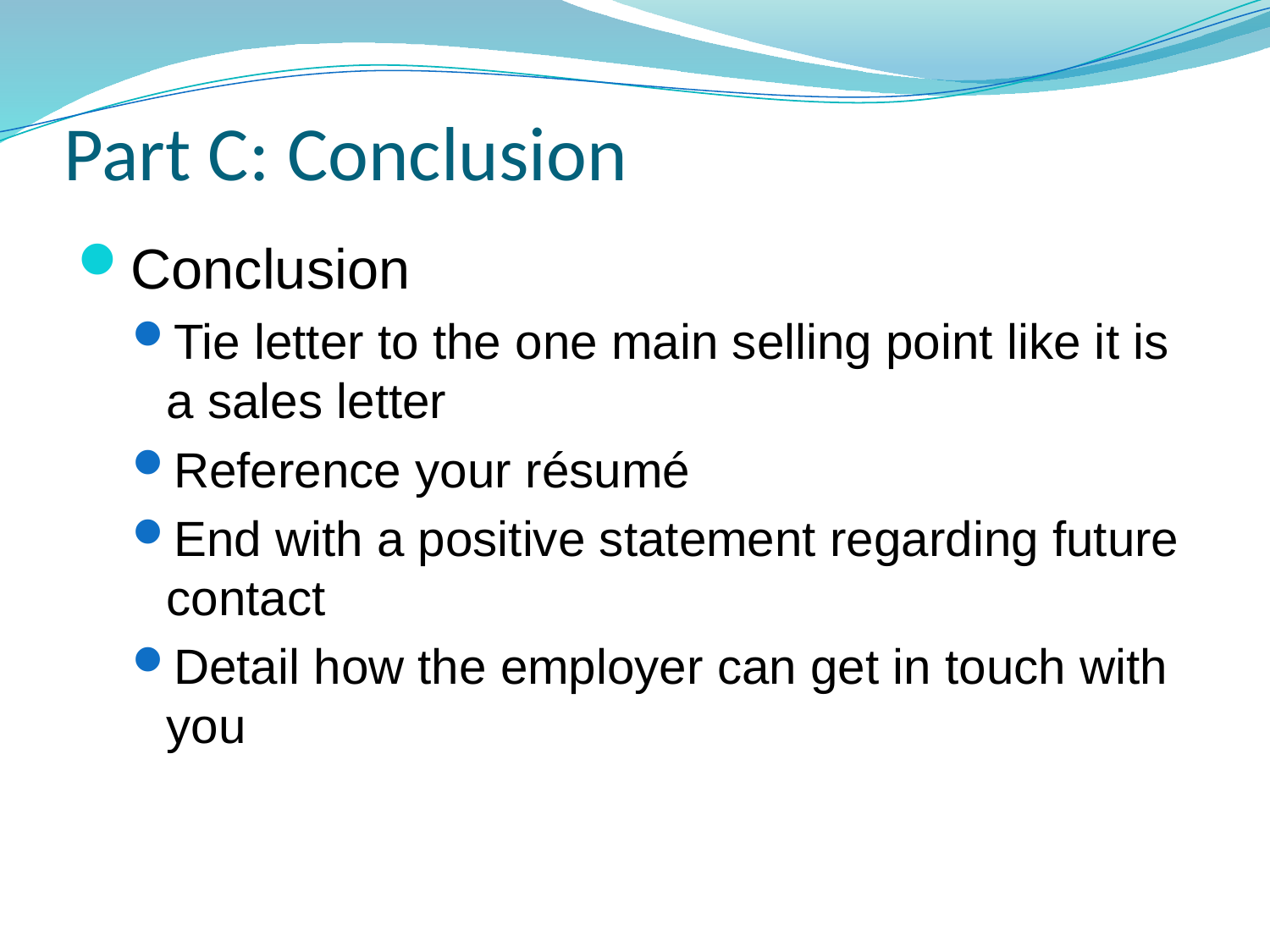

# Part C: Conclusion
Conclusion
Tie letter to the one main selling point like it is a sales letter
Reference your résumé
End with a positive statement regarding future contact
Detail how the employer can get in touch with you